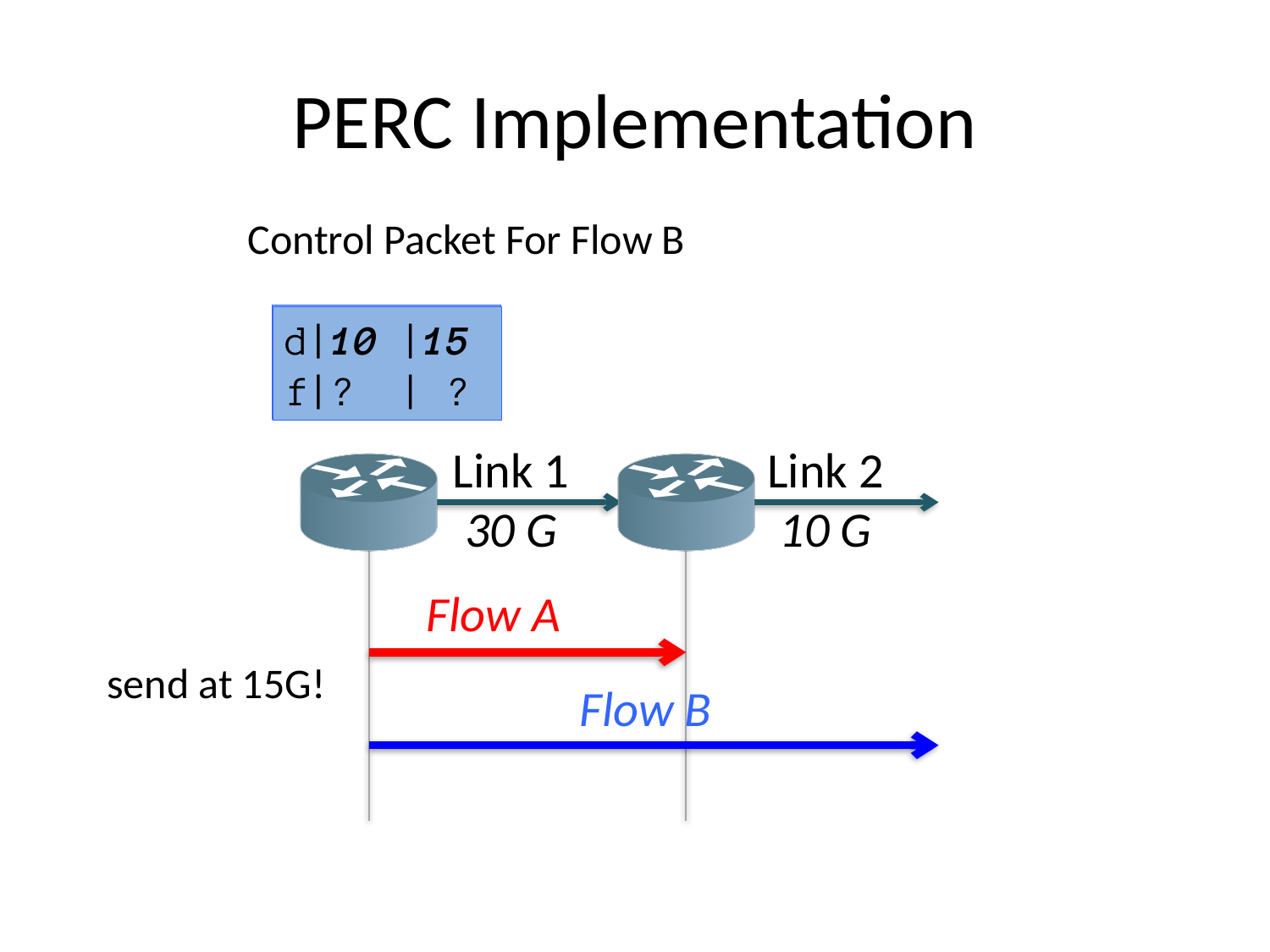

# PERC Implementation
Control Packet For Flow B
d| ∞ | ∞
f|15 |10
d|10 |15
f|?  | ?
send at 15G!